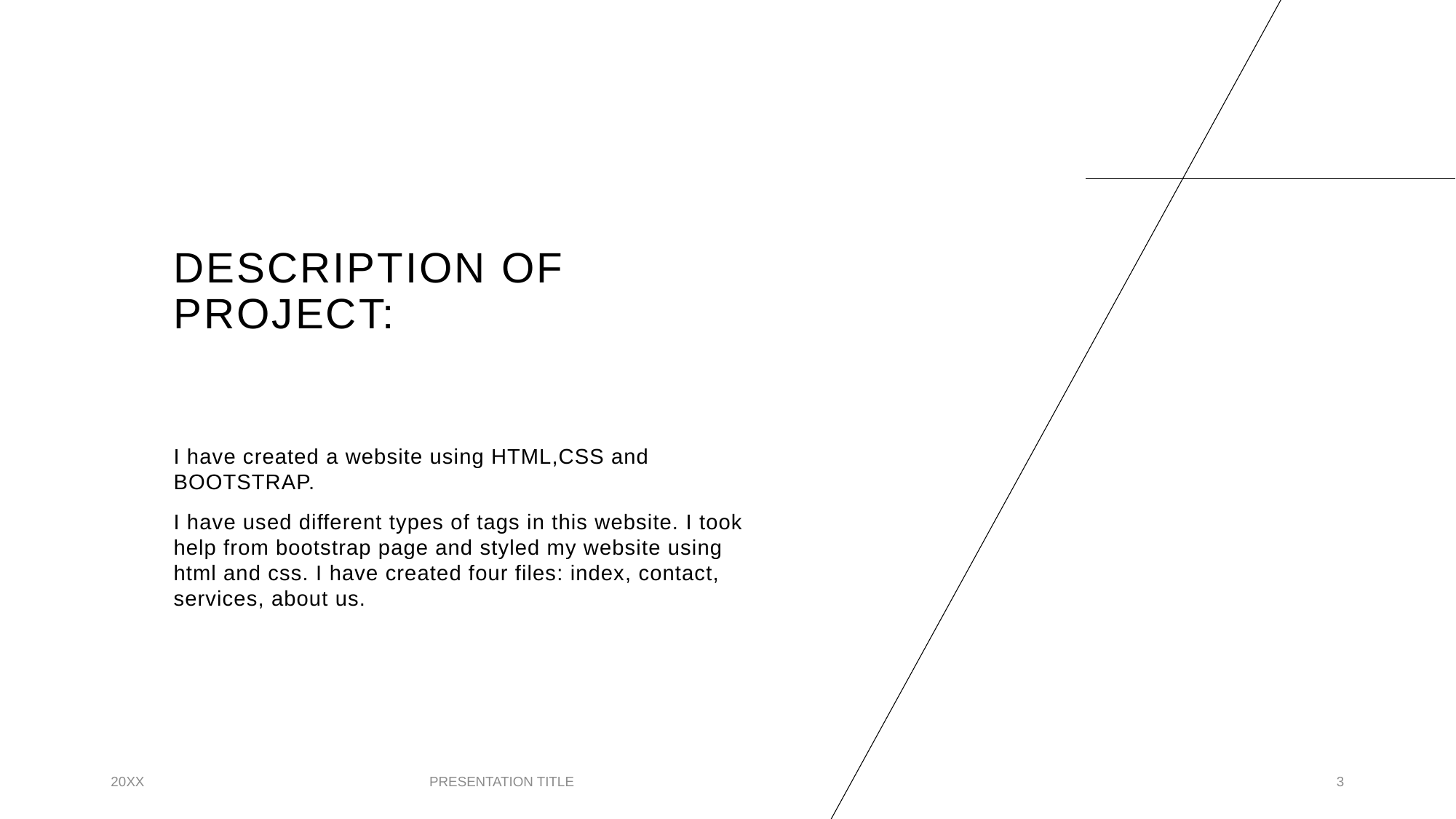

# DESCRIPTION OF PROJECT:
I have created a website using HTML,CSS and BOOTSTRAP.
I have used different types of tags in this website. I took help from bootstrap page and styled my website using html and css. I have created four files: index, contact, services, about us.
20XX
PRESENTATION TITLE
3